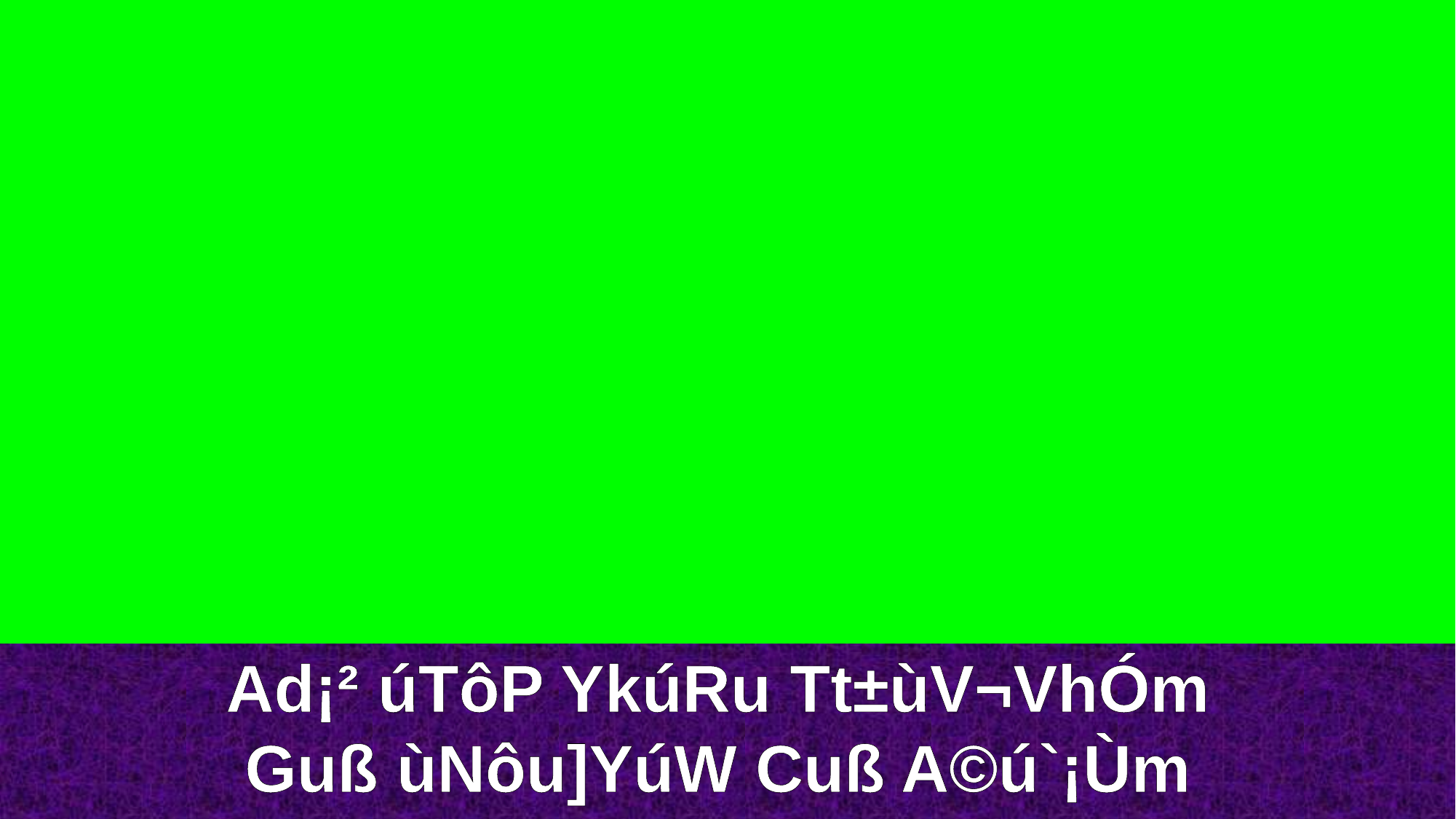

Ad¡² úTôP YkúRu Tt±ùV¬VhÓm
Guß ùNôu]YúW Cuß A©ú`¡Ùm